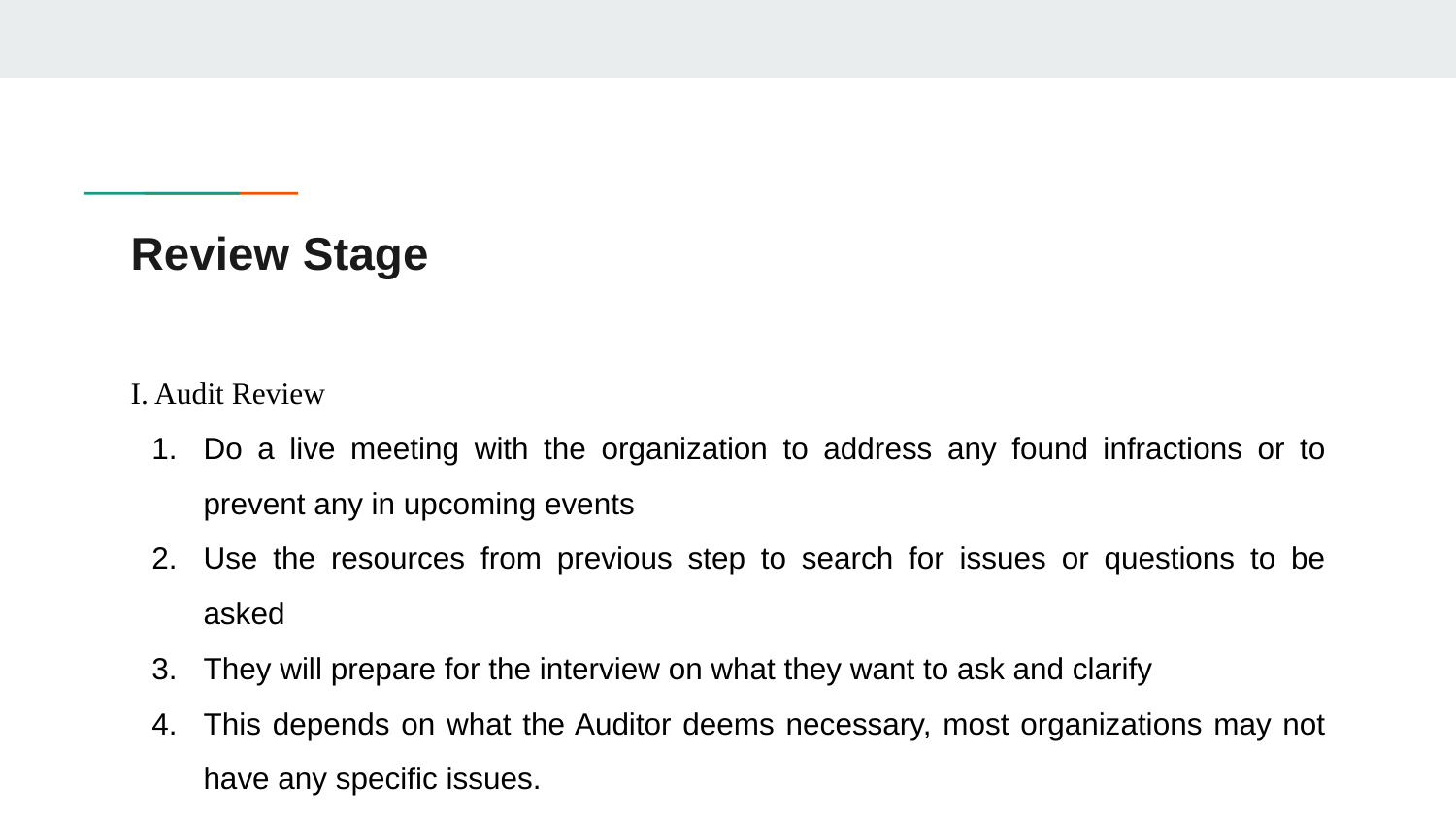

# Review Stage
I. Audit Review
Do a live meeting with the organization to address any found infractions or to prevent any in upcoming events
Use the resources from previous step to search for issues or questions to be asked
They will prepare for the interview on what they want to ask and clarify
This depends on what the Auditor deems necessary, most organizations may not have any specific issues.